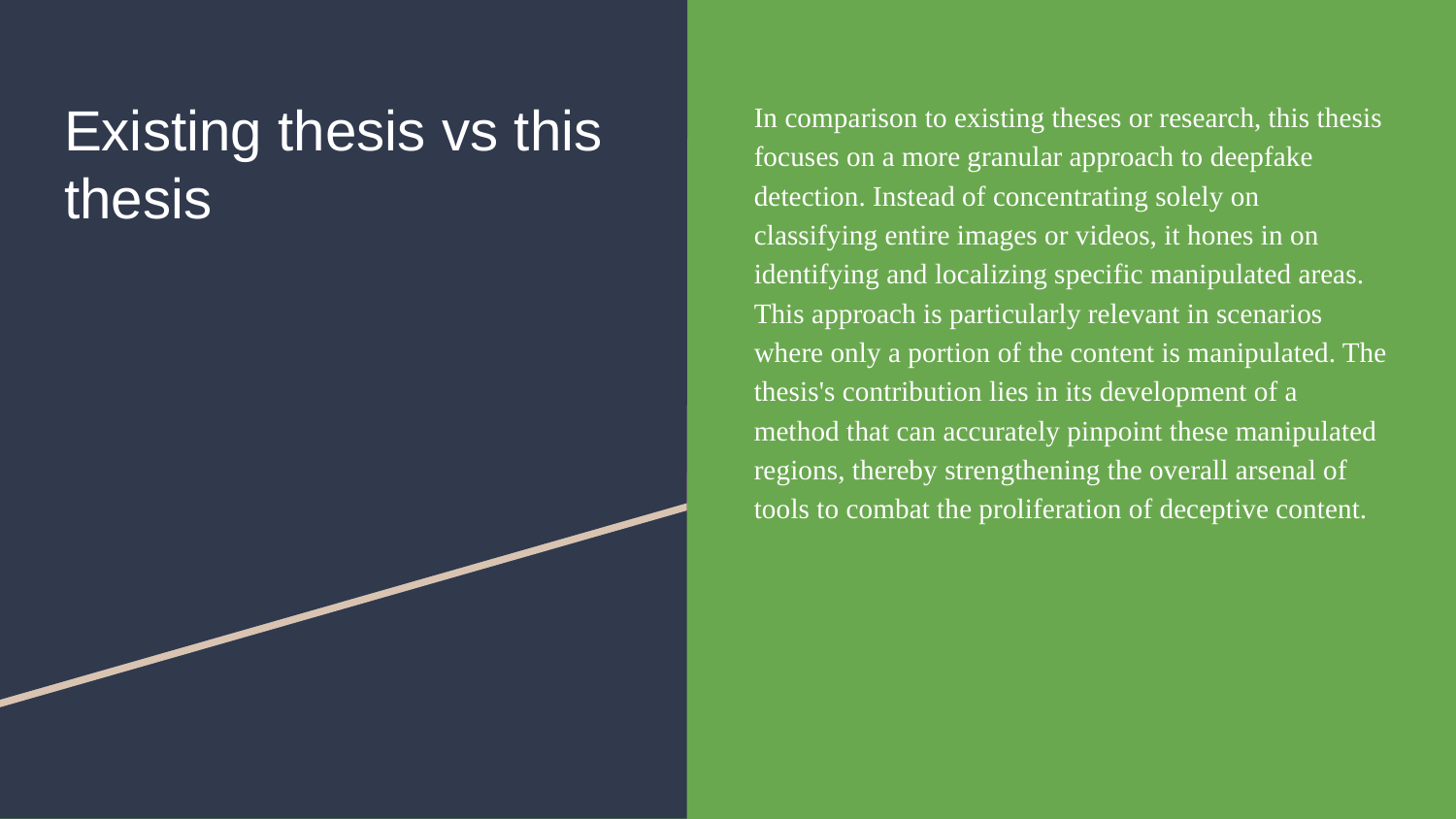

# Existing thesis vs this thesis
In comparison to existing theses or research, this thesis focuses on a more granular approach to deepfake detection. Instead of concentrating solely on classifying entire images or videos, it hones in on identifying and localizing specific manipulated areas. This approach is particularly relevant in scenarios where only a portion of the content is manipulated. The thesis's contribution lies in its development of a method that can accurately pinpoint these manipulated regions, thereby strengthening the overall arsenal of tools to combat the proliferation of deceptive content.